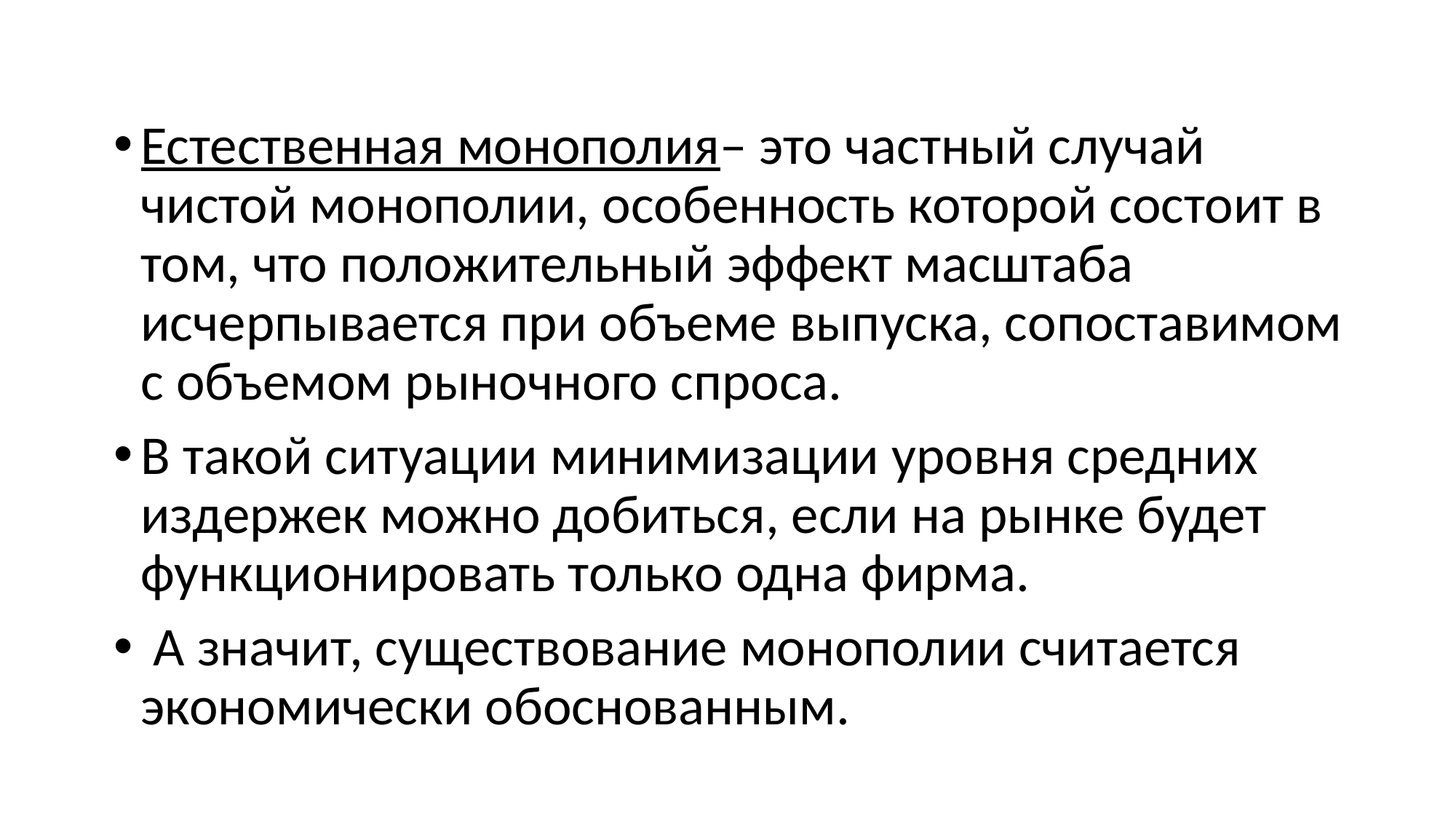

Естественная монополия– это частный случай чистой монополии, особенность которой состоит в том, что положительный эффект масштаба исчерпывается при объеме выпуска, сопоставимом с объемом рыночного спроса.
В такой ситуации минимизации уровня средних издержек можно добиться, если на рынке будет функционировать только одна фирма.
 А значит, существование монополии считается экономически обоснованным.